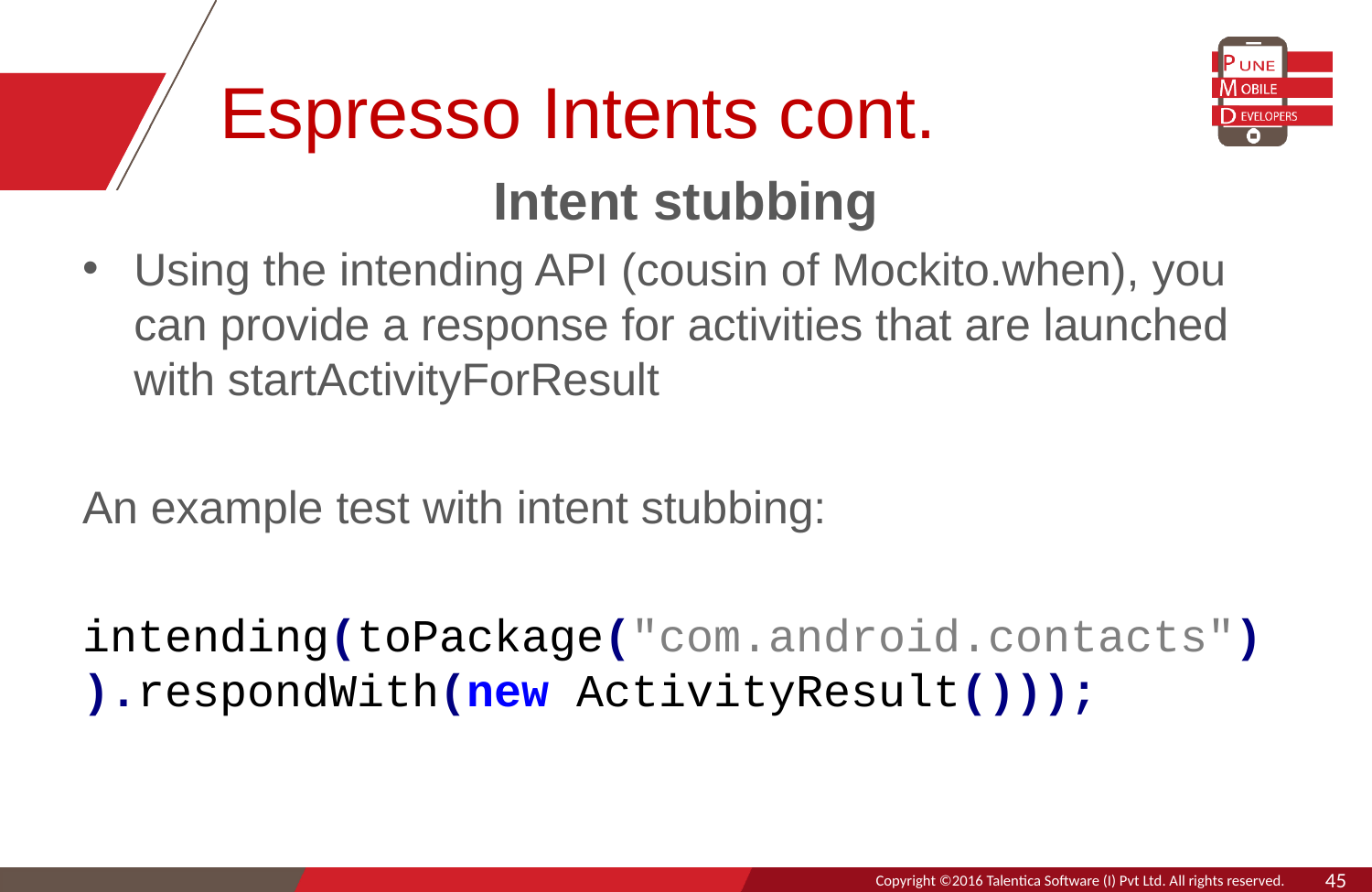

# Espresso Intents cont.
Intent stubbing
Using the intending API (cousin of Mockito.when), you can provide a response for activities that are launched with startActivityForResult

An example test with intent stubbing:

intending(toPackage("com.android.contacts")).respondWith(new ActivityResult()));